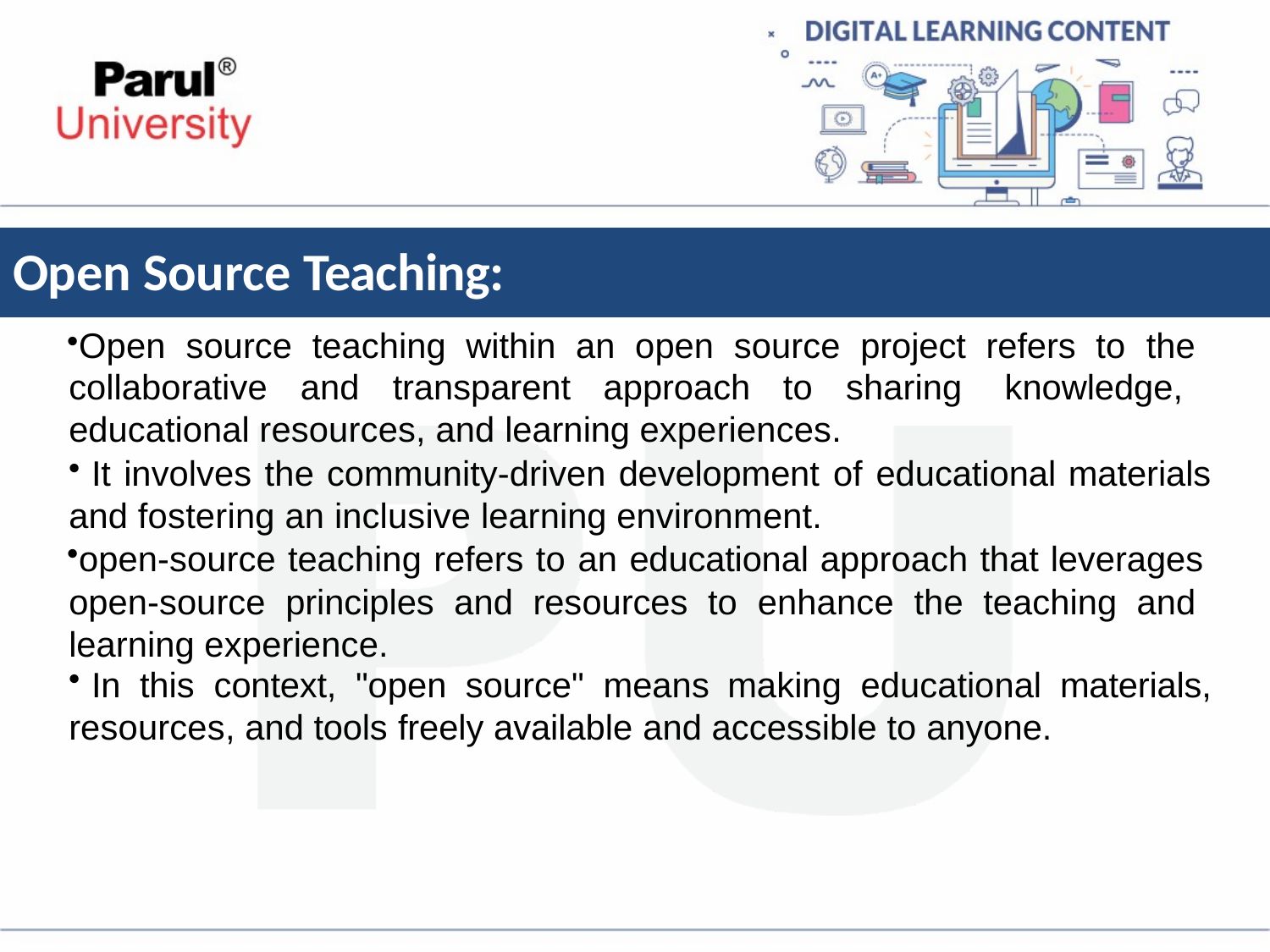

# Open Source Teaching:
Open source teaching within an open source project refers to the  collaborative and transparent approach to sharing knowledge,  educational resources, and learning experiences.
It involves the community-driven development of educational materials
and fostering an inclusive learning environment.
open-source teaching refers to an educational approach that leverages  open-source principles and resources to enhance the teaching and  learning experience.
In this context, "open source" means making educational materials,
resources, and tools freely available and accessible to anyone.